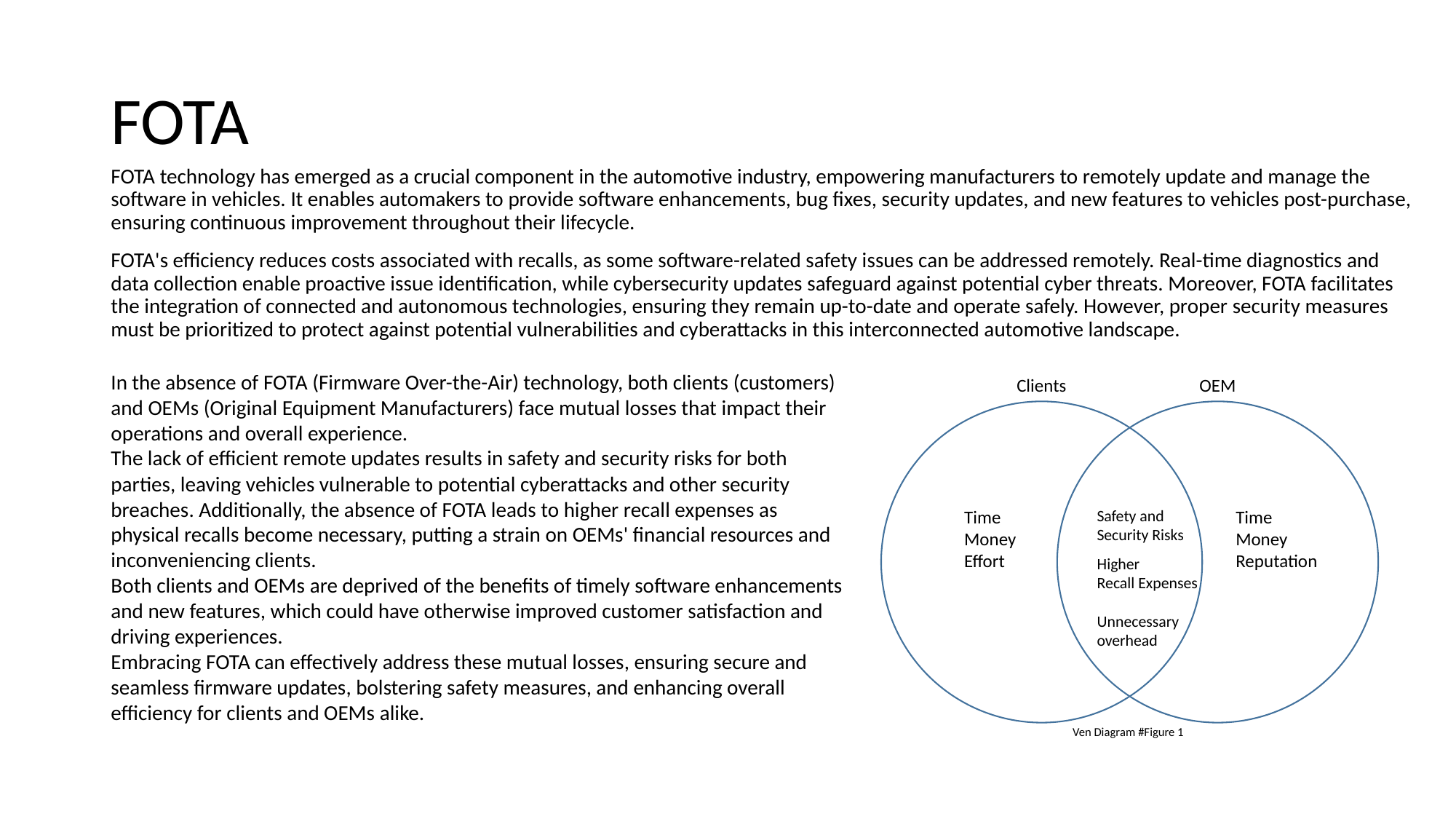

# FOTA
FOTA technology has emerged as a crucial component in the automotive industry, empowering manufacturers to remotely update and manage the software in vehicles. It enables automakers to provide software enhancements, bug fixes, security updates, and new features to vehicles post-purchase, ensuring continuous improvement throughout their lifecycle.
FOTA's efficiency reduces costs associated with recalls, as some software-related safety issues can be addressed remotely. Real-time diagnostics and data collection enable proactive issue identification, while cybersecurity updates safeguard against potential cyber threats. Moreover, FOTA facilitates the integration of connected and autonomous technologies, ensuring they remain up-to-date and operate safely. However, proper security measures must be prioritized to protect against potential vulnerabilities and cyberattacks in this interconnected automotive landscape.
In the absence of FOTA (Firmware Over-the-Air) technology, both clients (customers) and OEMs (Original Equipment Manufacturers) face mutual losses that impact their operations and overall experience.
The lack of efficient remote updates results in safety and security risks for both parties, leaving vehicles vulnerable to potential cyberattacks and other security breaches. Additionally, the absence of FOTA leads to higher recall expenses as physical recalls become necessary, putting a strain on OEMs' financial resources and inconveniencing clients.
Both clients and OEMs are deprived of the benefits of timely software enhancements and new features, which could have otherwise improved customer satisfaction and driving experiences.
Embracing FOTA can effectively address these mutual losses, ensuring secure and seamless firmware updates, bolstering safety measures, and enhancing overall efficiency for clients and OEMs alike.
OEM
Clients

Safety and
Security Risks
Time
Money
Reputation
Time
Money
Effort
Higher
Recall Expenses
Unnecessary
overhead
Ven Diagram #Figure 1